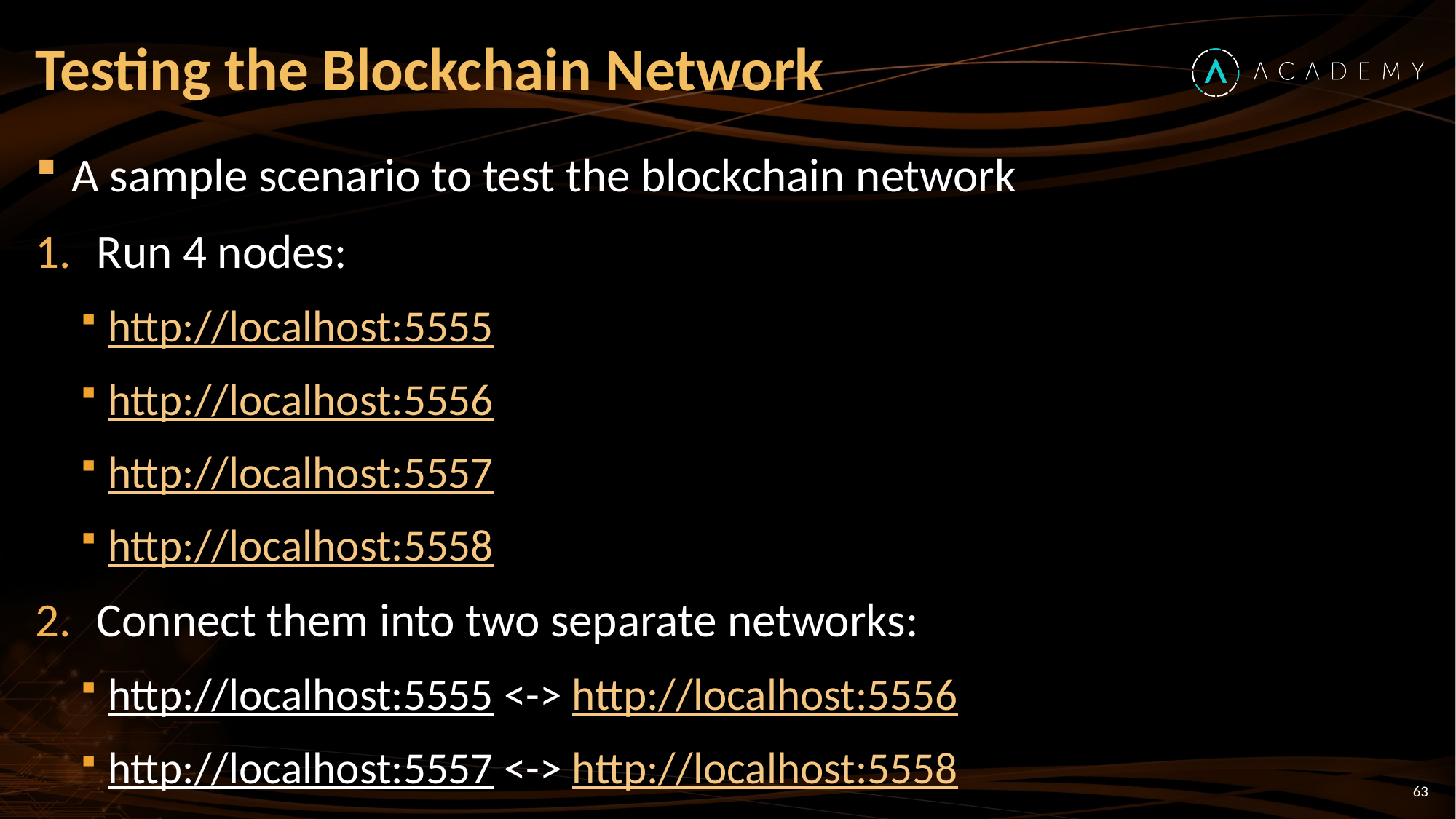

# Testing the Blockchain Network
A sample scenario to test the blockchain network
Run 4 nodes:
http://localhost:5555
http://localhost:5556
http://localhost:5557
http://localhost:5558
Connect them into two separate networks:
http://localhost:5555 <-> http://localhost:5556
http://localhost:5557 <-> http://localhost:5558
63